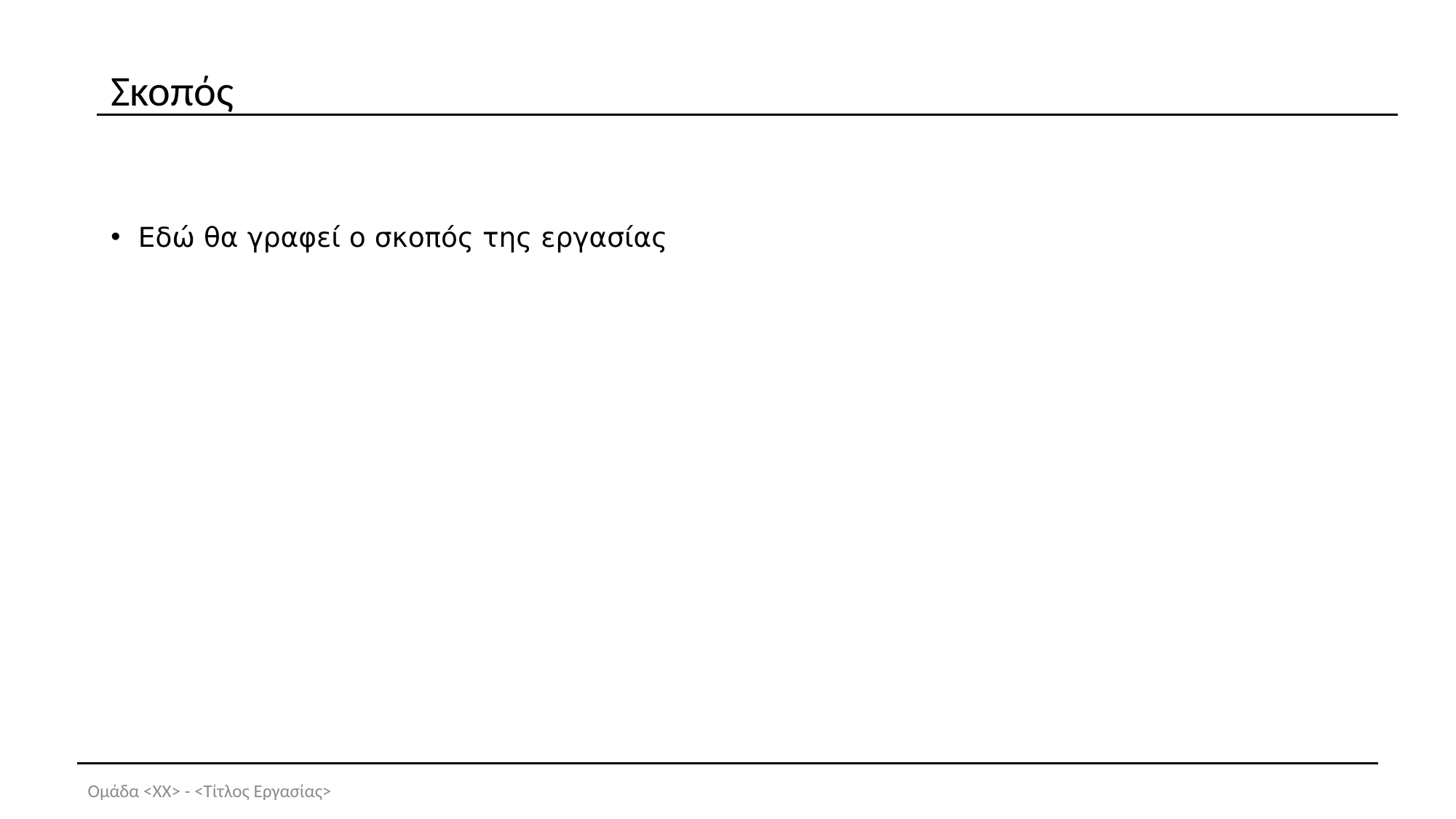

# Σκοπός
Εδώ θα γραφεί ο σκοπός της εργασίας
Ομάδα <ΧΧ> - <Τίτλος Εργασίας>